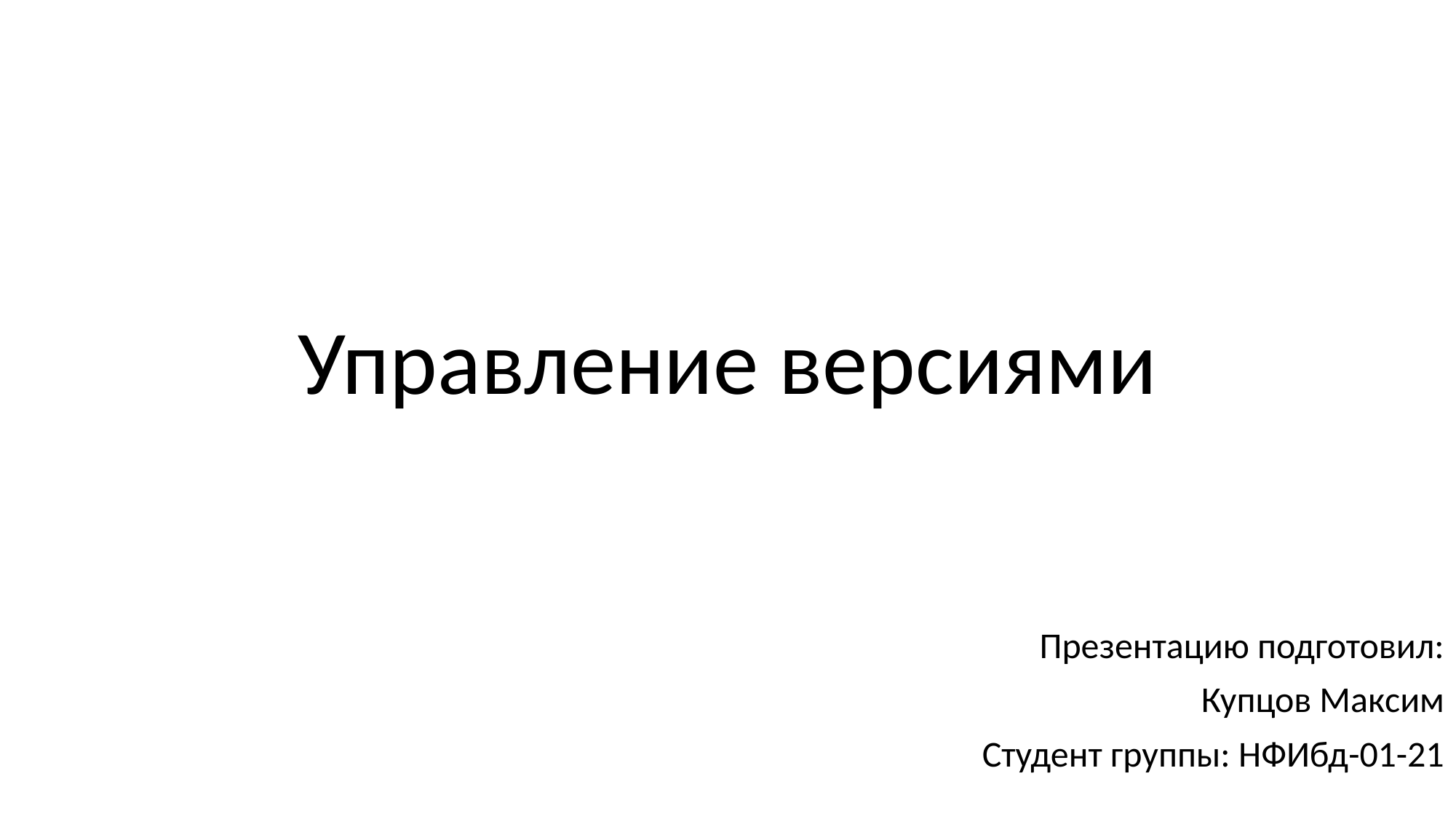

# Управление версиями
Презентацию подготовил:
Купцов Максим
Студент группы: НФИбд-01-21